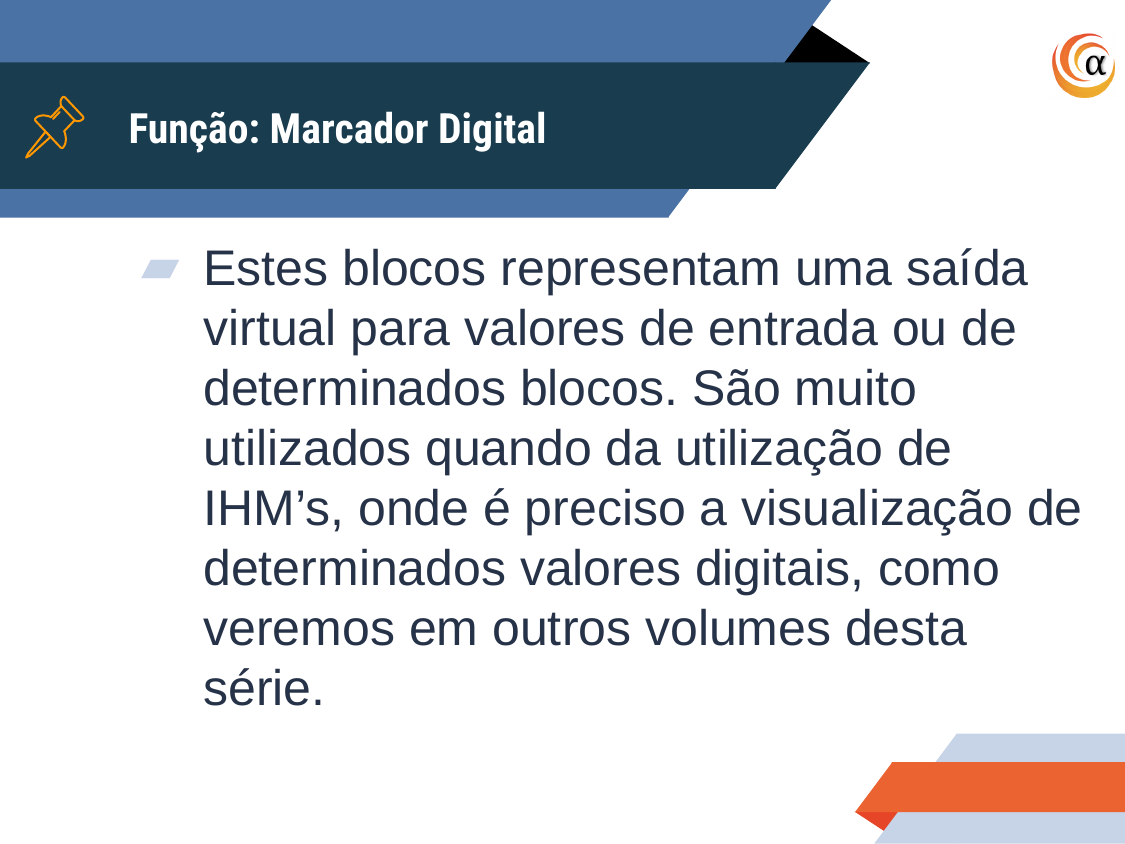

# Função: Marcador Digital

Estes blocos representam uma saída virtual para valores de entrada ou de determinados blocos. São muito utilizados quando da utilização de IHM’s, onde é preciso a visualização de determinados valores digitais, como veremos em outros volumes desta série.
24